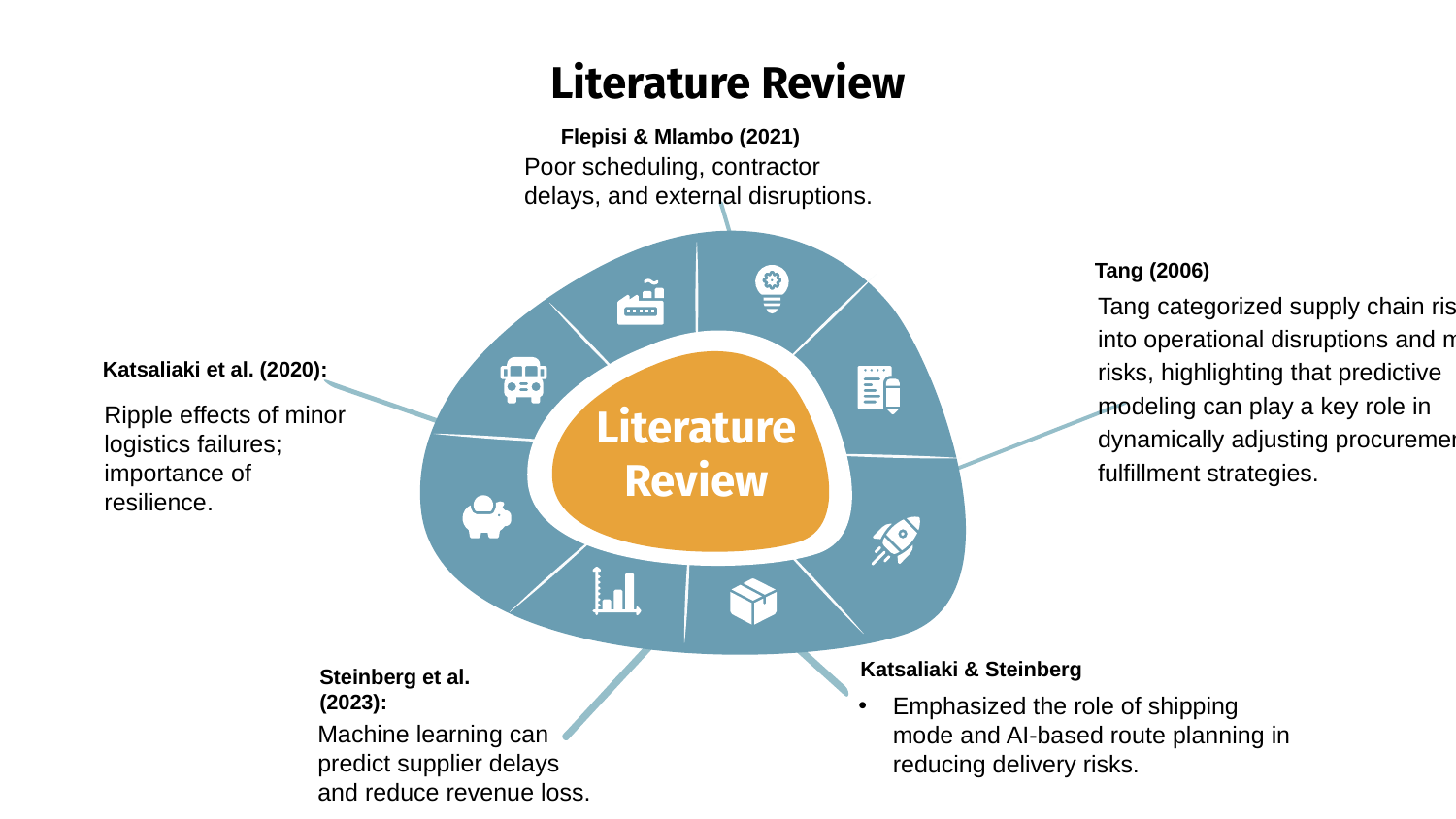

Literature Review
# Flepisi & Mlambo (2021)

Poor scheduling, contractor delays, and external disruptions.

Tang (2006)

Tang categorized supply chain risks into operational disruptions and market risks, highlighting that predictive modeling can play a key role in dynamically adjusting procurement and fulfillment strategies.

Katsaliaki et al. (2020):

Literature Review

Ripple effects of minor logistics failures; importance of resilience.

Katsaliaki & Steinberg

Steinberg et al. (2023):

Emphasized the role of shipping mode and AI-based route planning in reducing delivery risks.
Machine learning can predict supplier delays and reduce revenue loss.